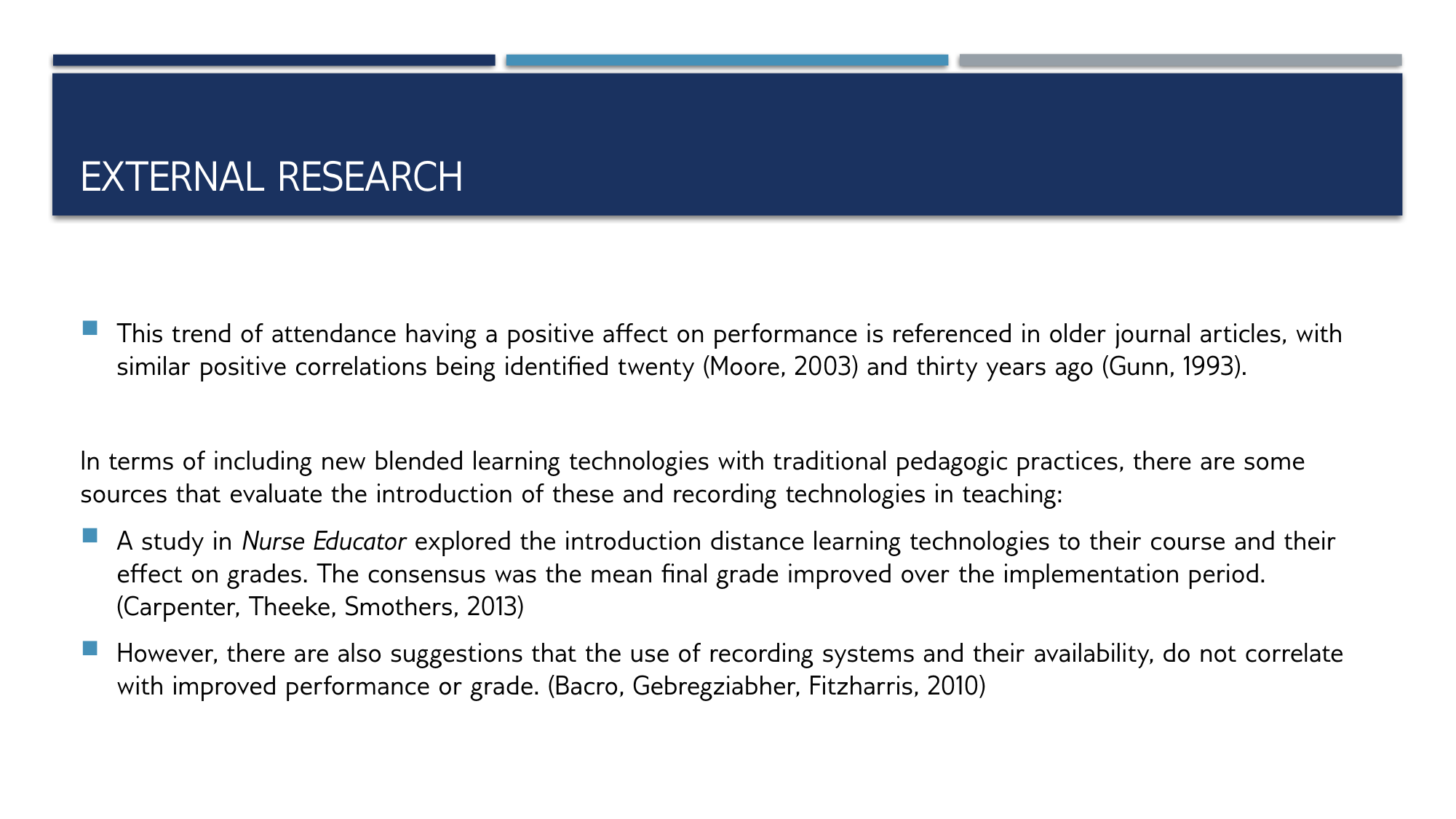

# External Research
This trend of attendance having a positive affect on performance is referenced in older journal articles, with similar positive correlations being identified twenty (Moore, 2003) and thirty years ago (Gunn, 1993).

In terms of including new blended learning technologies with traditional pedagogic practices, there are some sources that evaluate the introduction of these and recording technologies in teaching:
A study in Nurse Educator explored the introduction distance learning technologies to their course and their effect on grades. The consensus was the mean final grade improved over the implementation period. (Carpenter, Theeke, Smothers, 2013)
However, there are also suggestions that the use of recording systems and their availability, do not correlate with improved performance or grade. (Bacro, Gebregziabher, Fitzharris, 2010)